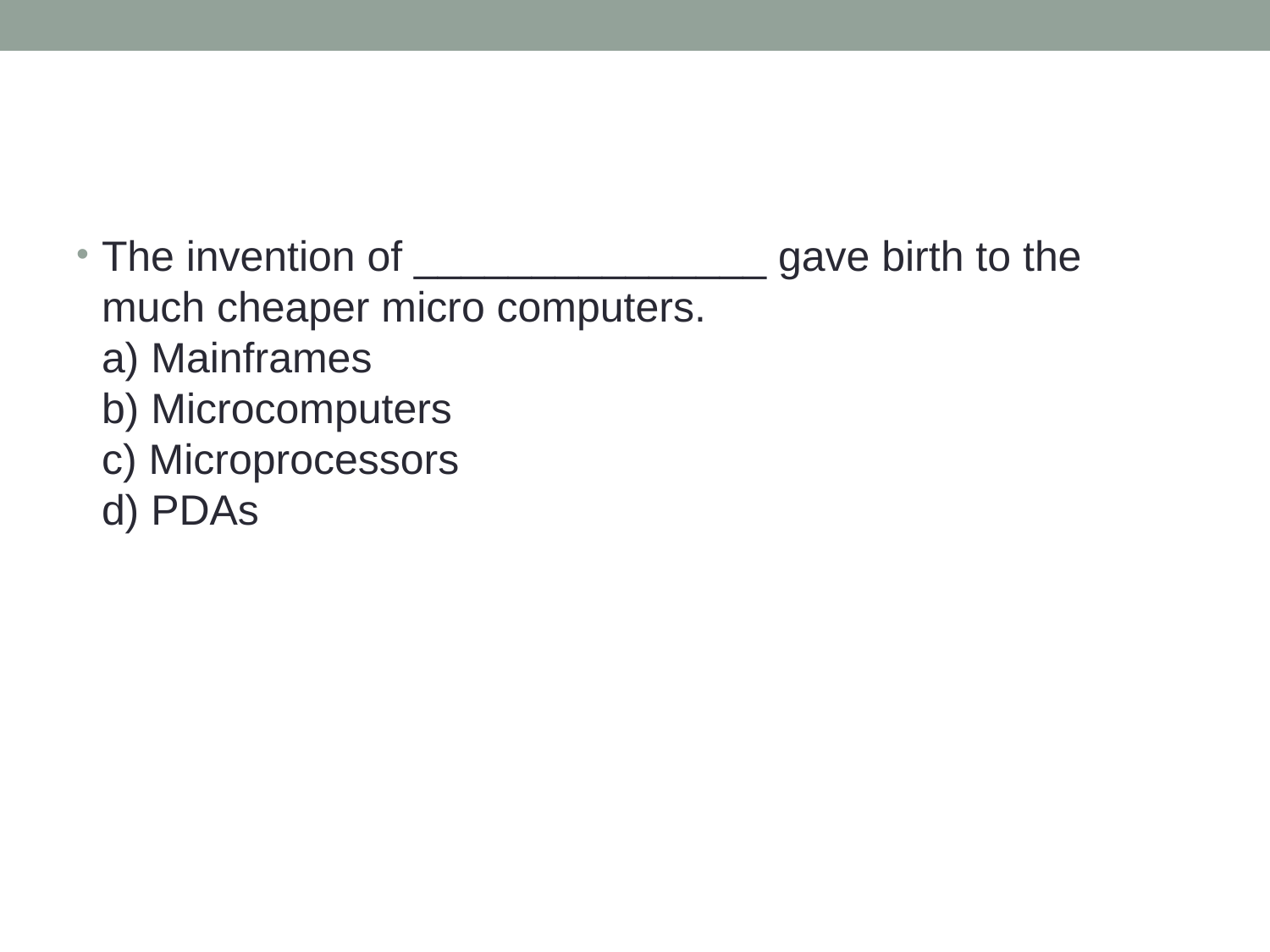

#
The invention of _______________ gave birth to the much cheaper micro computers.
a) Mainframes
b) Microcomputers
c) Microprocessors
d) PDAs